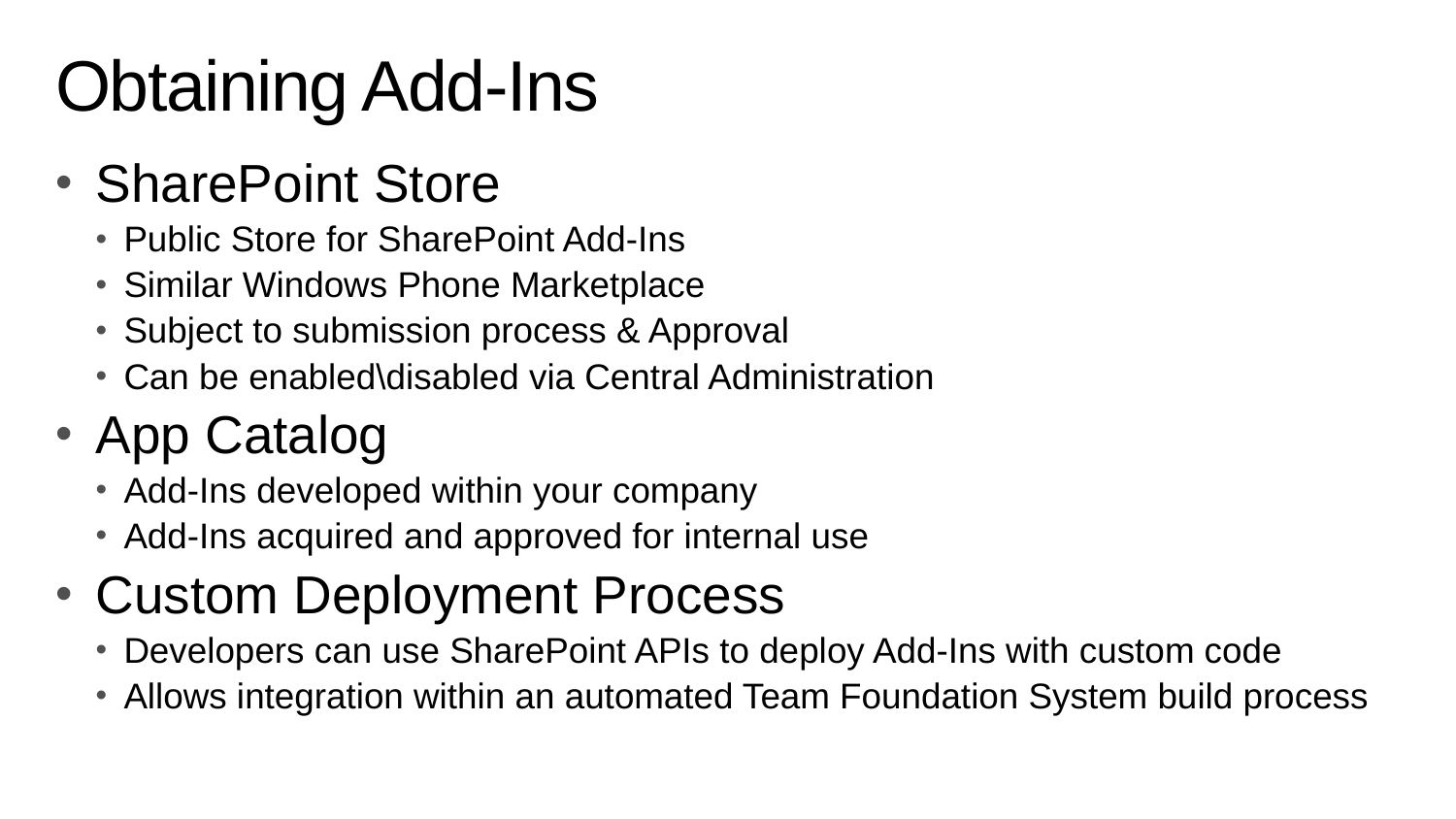

# Obtaining Add-Ins
SharePoint Store
Public Store for SharePoint Add-Ins
Similar Windows Phone Marketplace
Subject to submission process & Approval
Can be enabled\disabled via Central Administration
App Catalog
Add-Ins developed within your company
Add-Ins acquired and approved for internal use
Custom Deployment Process
Developers can use SharePoint APIs to deploy Add-Ins with custom code
Allows integration within an automated Team Foundation System build process